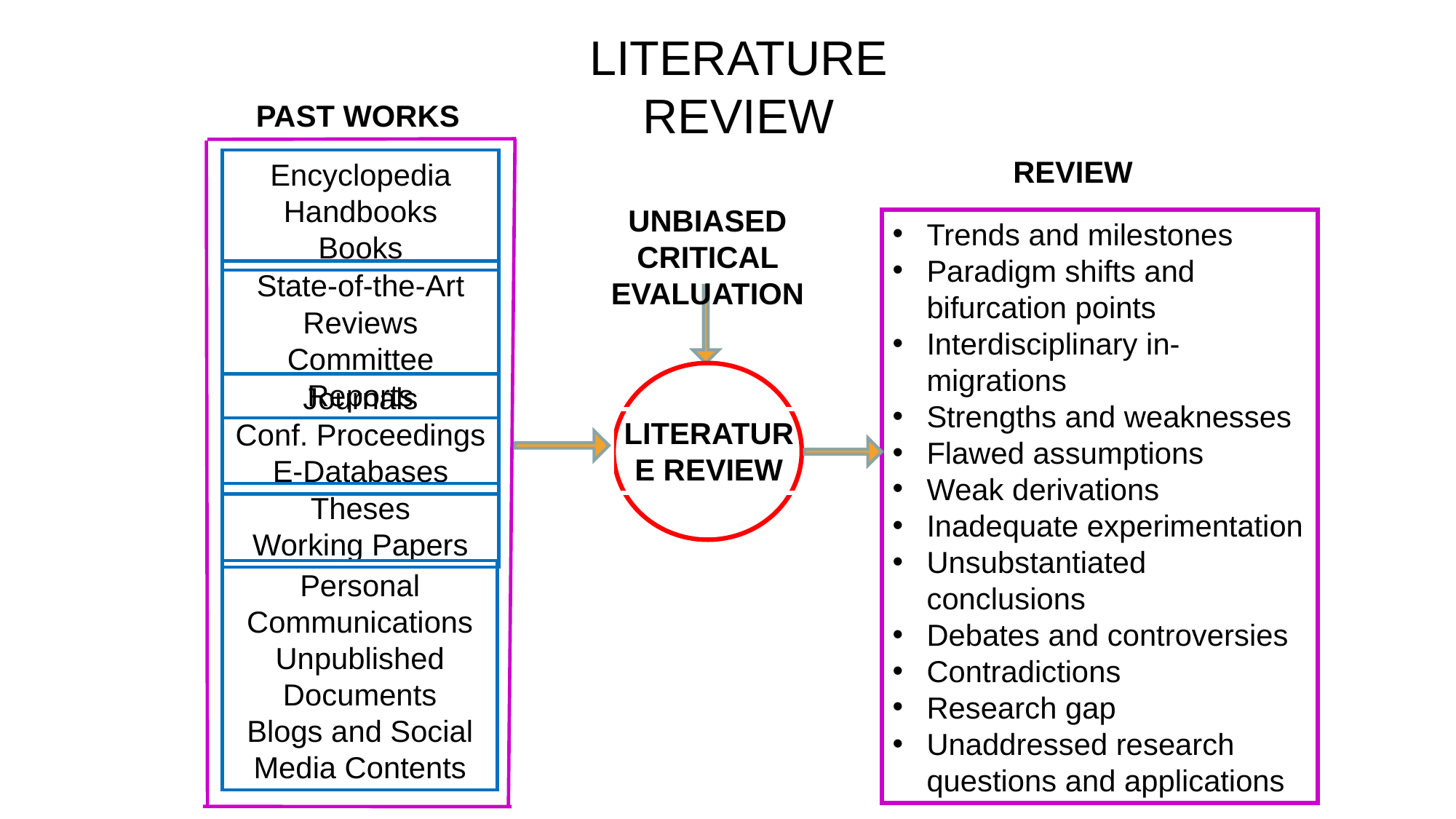

LITERATURE REVIEW
PAST WORKS

REVIEW
Encyclopedia
Handbooks
Books
UNBIASED CRITICAL EVALUATION
Trends and milestones
Paradigm shifts and bifurcation points
Interdisciplinary in-migrations
Strengths and weaknesses
Flawed assumptions
Weak derivations
Inadequate experimentation
Unsubstantiated conclusions
Debates and controversies
Contradictions
Research gap
Unaddressed research questions and applications
State-of-the-Art Reviews
Committee Reports

Journals
Conf. Proceedings
E-Databases
LITERATURE REVIEW

Theses
Working Papers
Personal Communications
Unpublished Documents
Blogs and Social Media Contents